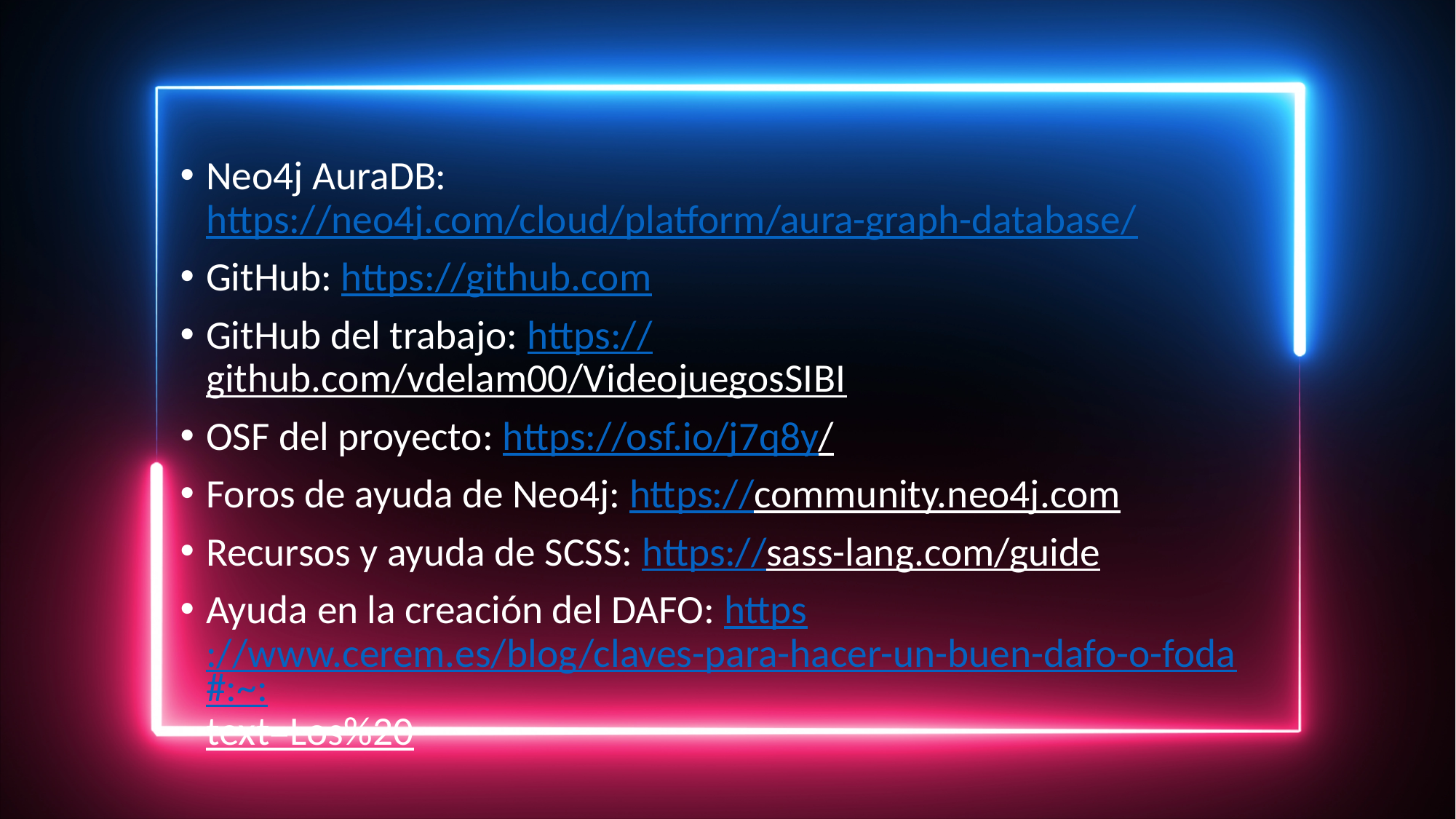

Neo4j AuraDB: https://neo4j.com/cloud/platform/aura-graph-database/
GitHub: https://github.com
GitHub del trabajo: https://github.com/vdelam00/VideojuegosSIBI
OSF del proyecto: https://osf.io/j7q8y/
Foros de ayuda de Neo4j: https://community.neo4j.com
Recursos y ayuda de SCSS: https://sass-lang.com/guide
Ayuda en la creación del DAFO: https://www.cerem.es/blog/claves-para-hacer-un-buen-dafo-o-foda#:~:text=Los%20